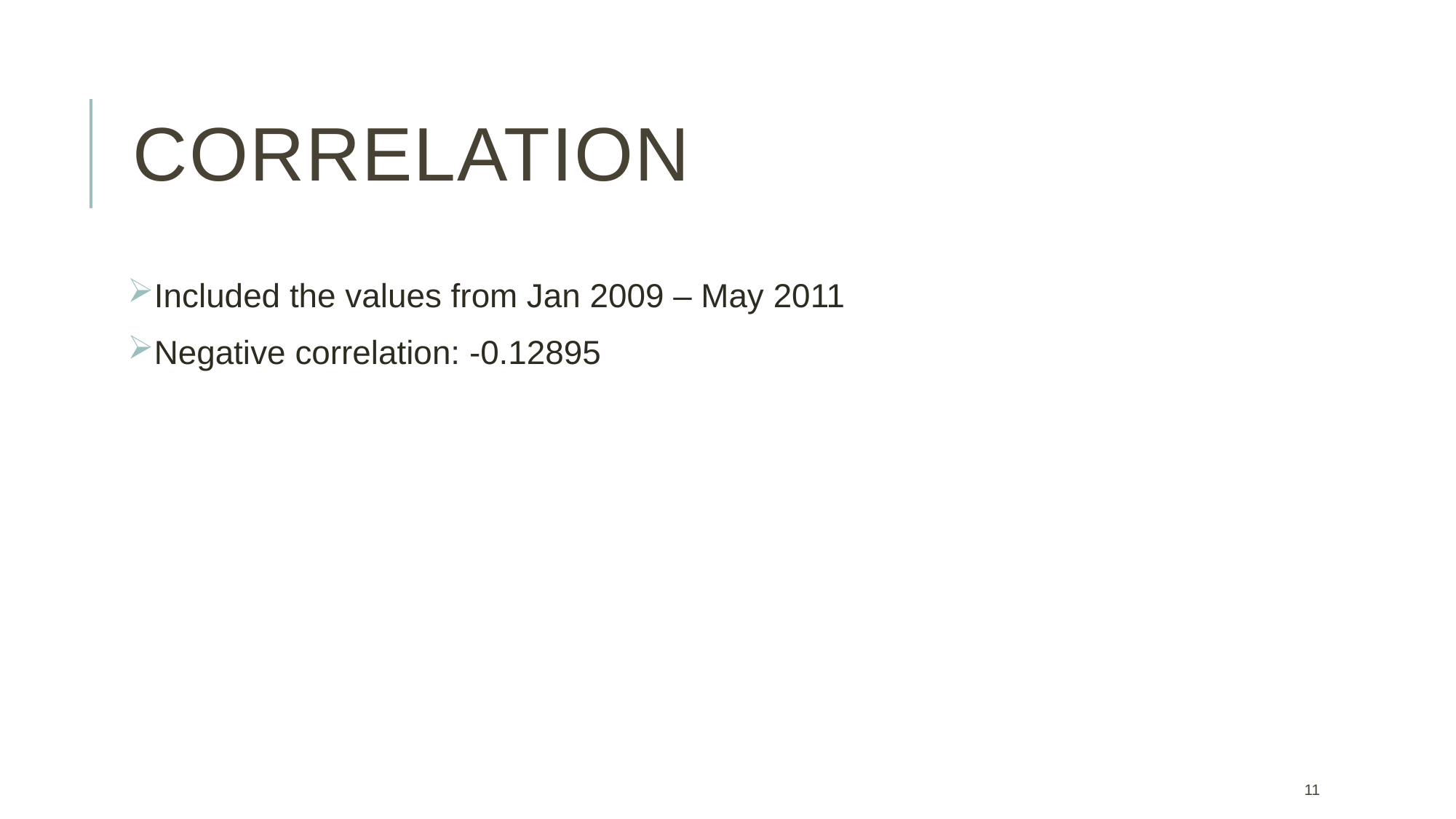

# Correlation
Included the values from Jan 2009 – May 2011
Negative correlation: -0.12895

11